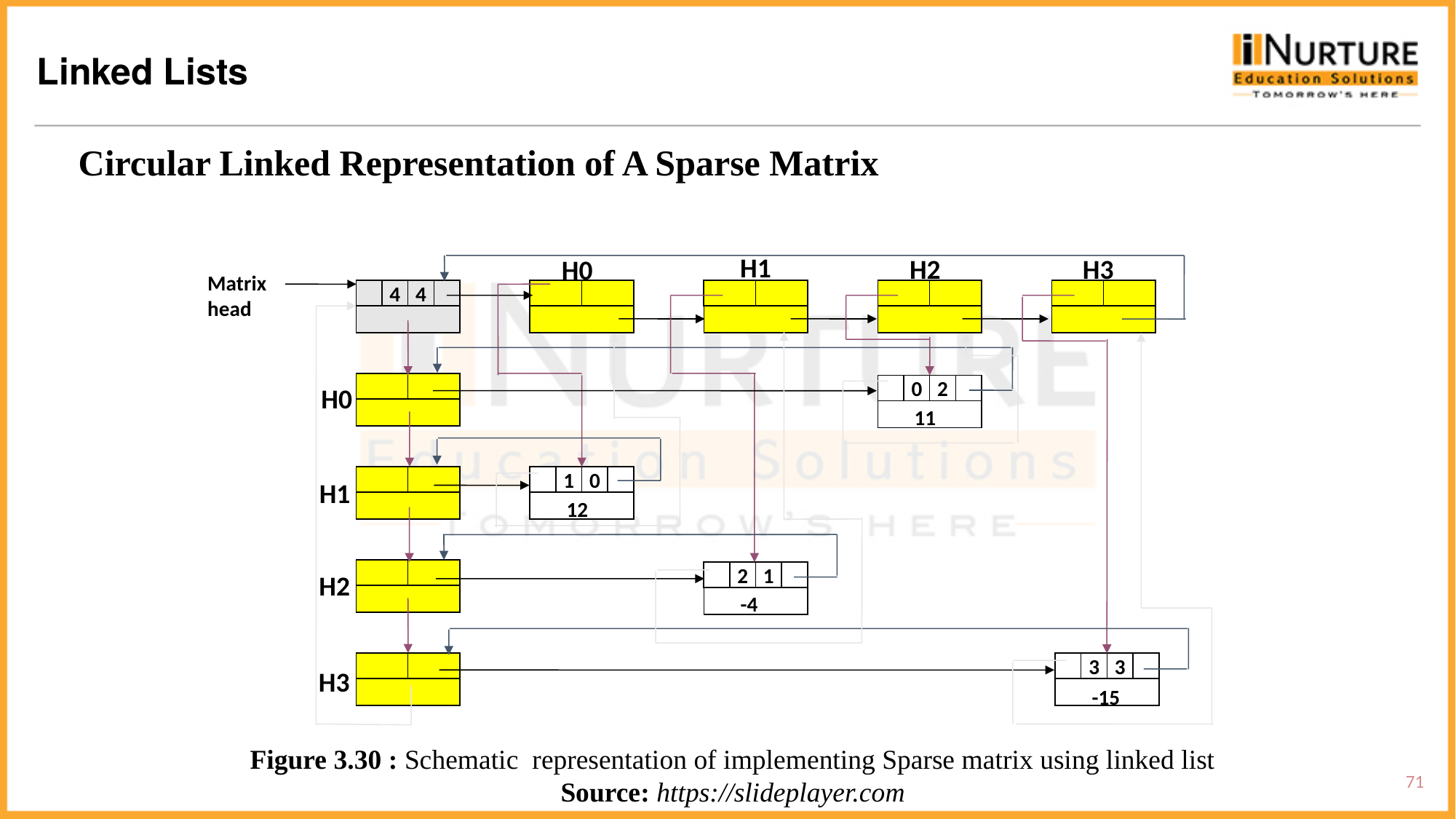

Linked Lists
Circular Linked Representation of A Sparse Matrix
H1
H3
H2
H0

Matrix head

4
4

0
2

H0

11

1
0

H1

12

2
1

H2

-4

3
3

H3

-15

Figure 3.30 : Schematic  representation of implementing Sparse matrix using linked list
Source: https://slideplayer.com
71